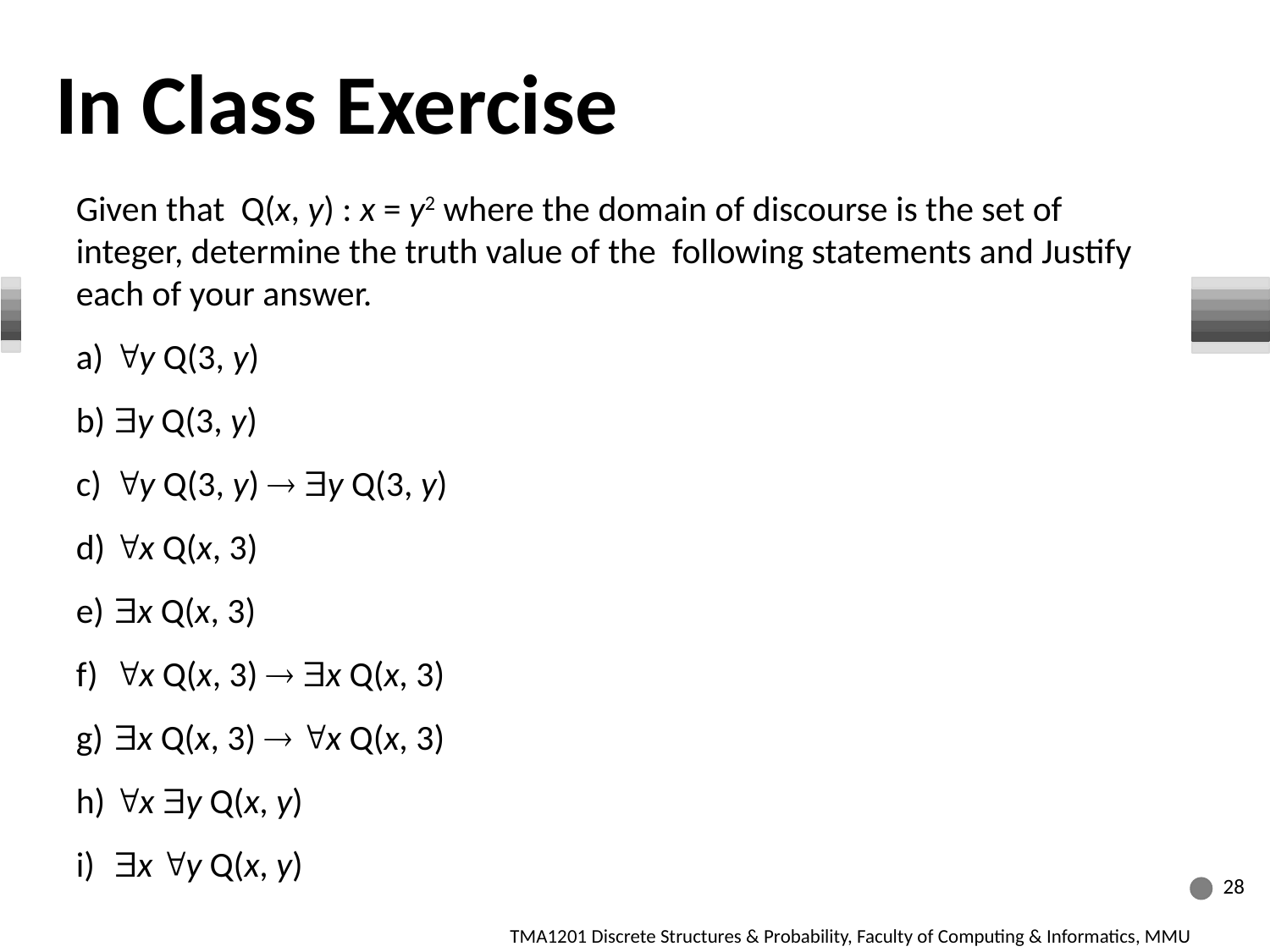

In Class Exercise
Given that  Q(x, y) : x = y2 where the domain of discourse is the set of integer, determine the truth value of the  following statements and Justify each of your answer.
 ∀y Q(3, y)
 ∃y Q(3, y)
 ∀y Q(3, y) → ∃y Q(3, y)
 ∀x Q(x, 3)
 ∃x Q(x, 3)
 ∀x Q(x, 3) → ∃x Q(x, 3)
 ∃x Q(x, 3) → ∀x Q(x, 3)
 ∀x ∃y Q(x, y)
 ∃x ∀y Q(x, y)
28
TMA1201 Discrete Structures & Probability, Faculty of Computing & Informatics, MMU